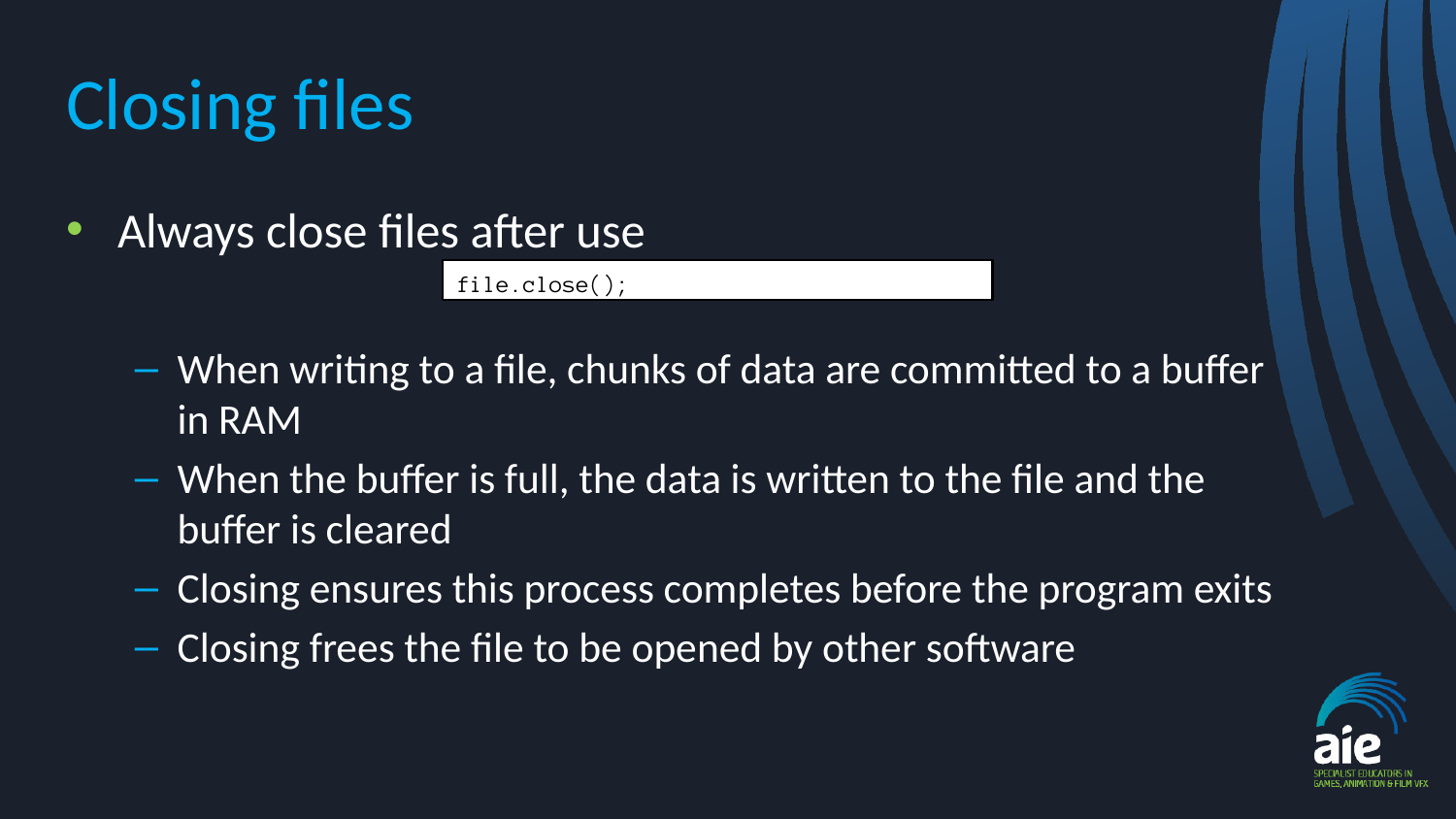

# Closing files
Always close files after use

When writing to a file, chunks of data are committed to a buffer in RAM
When the buffer is full, the data is written to the file and the buffer is cleared
Closing ensures this process completes before the program exits
Closing frees the file to be opened by other software

file.close();